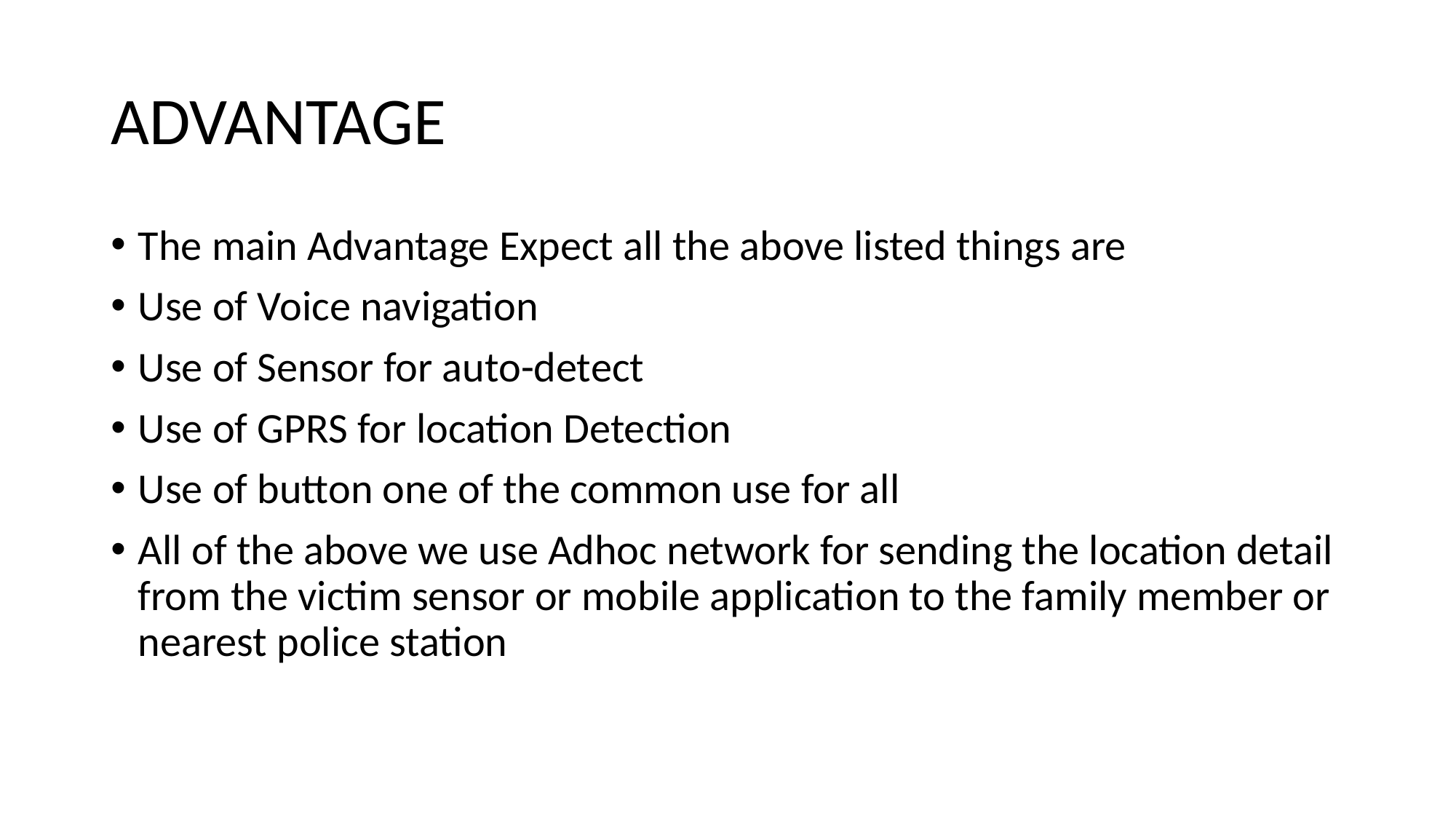

# ADVANTAGE
The main Advantage Expect all the above listed things are
Use of Voice navigation
Use of Sensor for auto-detect
Use of GPRS for location Detection
Use of button one of the common use for all
All of the above we use Adhoc network for sending the location detail from the victim sensor or mobile application to the family member or nearest police station